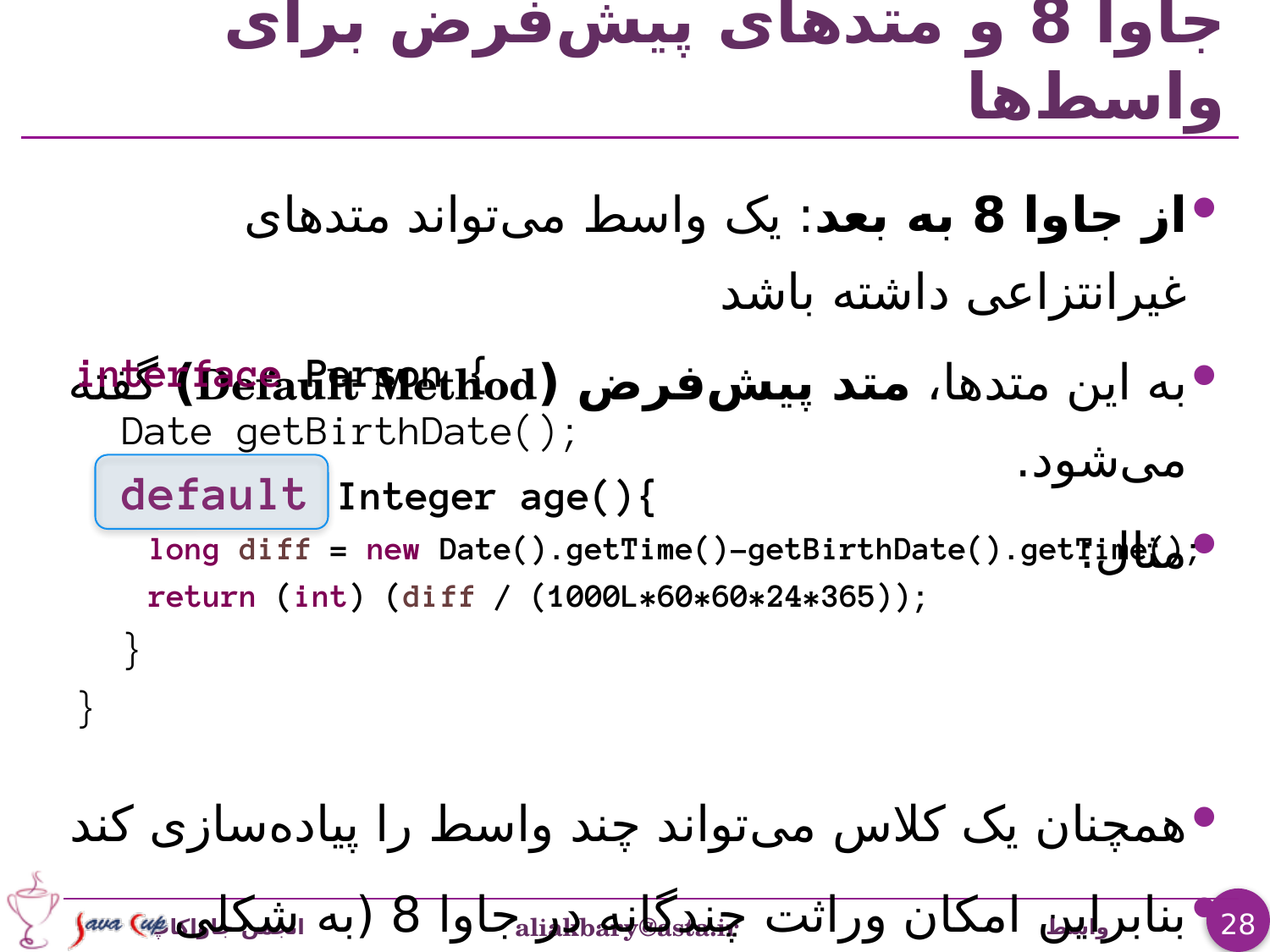

# جاوا 8 و متدهای پیش‌فرض برای واسط‌ها
از جاوا 8 به بعد: یک واسط می‌تواند متدهای غیرانتزاعی داشته باشد
به این متدها، متد پیش‌فرض (Default Method) گفته می‌شود.
مثال:

همچنان یک کلاس می‌تواند چند واسط را پیاده‌سازی کند
بنابراین امکان وراثت چندگانه در جاوا 8 (به شکلی محدود) وجود دارد
بعداً به صورت مستقل در این زمینه (امکانات جاوا 8) صحبت خواهیم کرد

interface Person {
  Date getBirthDate();
  default Integer age(){
    long diff = new Date().getTime()-getBirthDate().getTime();
    return (int) (diff / (1000L*60*60*24*365));
  }
}